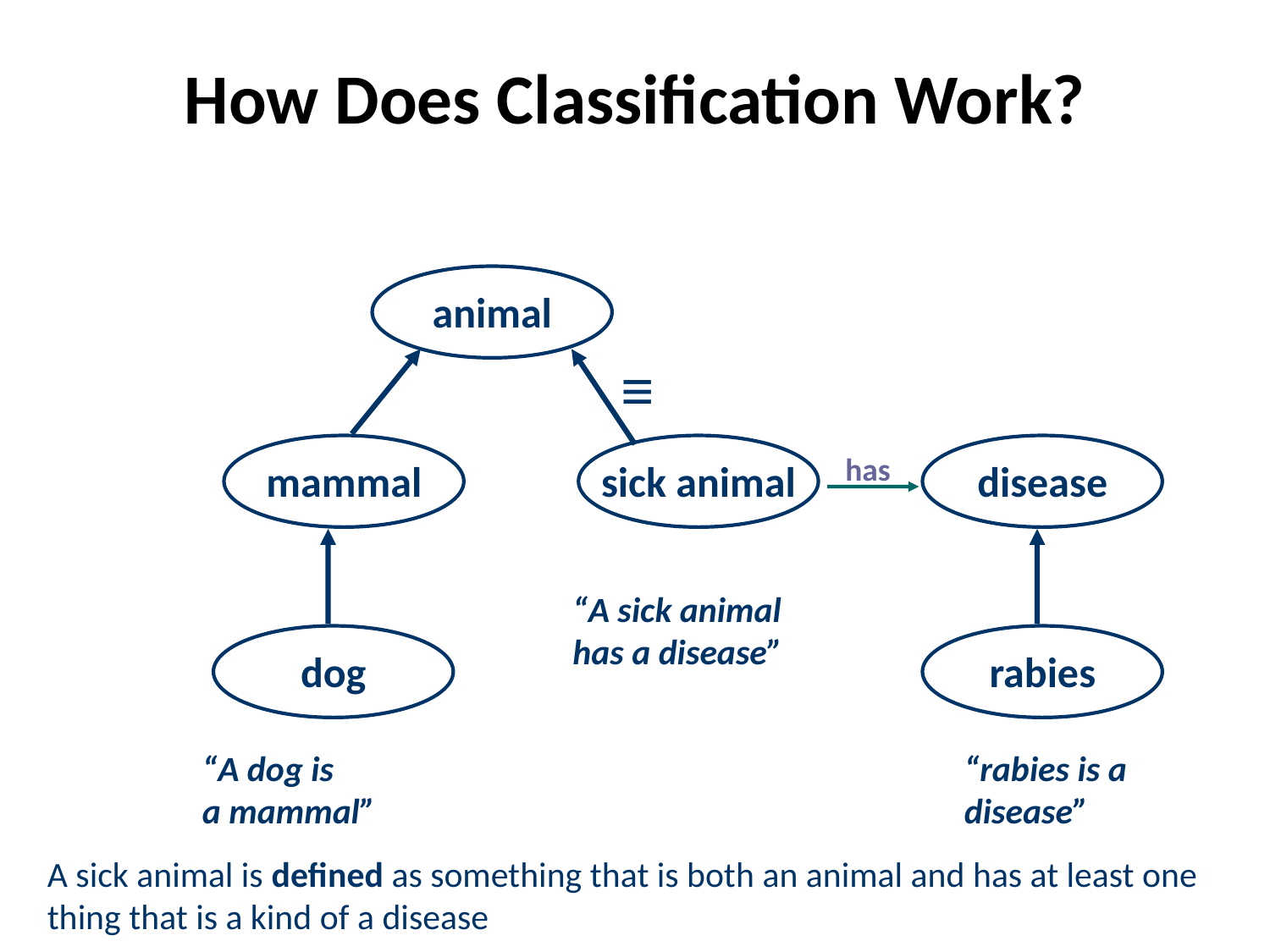

# How Does Classification Work?

animal
 ≡

mammal

sick animal

disease
has

“A sick animal has a disease”

dog

rabies
“A dog is
a mammal”
“rabies is a disease”
A sick animal is defined as something that is both an animal and has at least one thing that is a kind of a disease